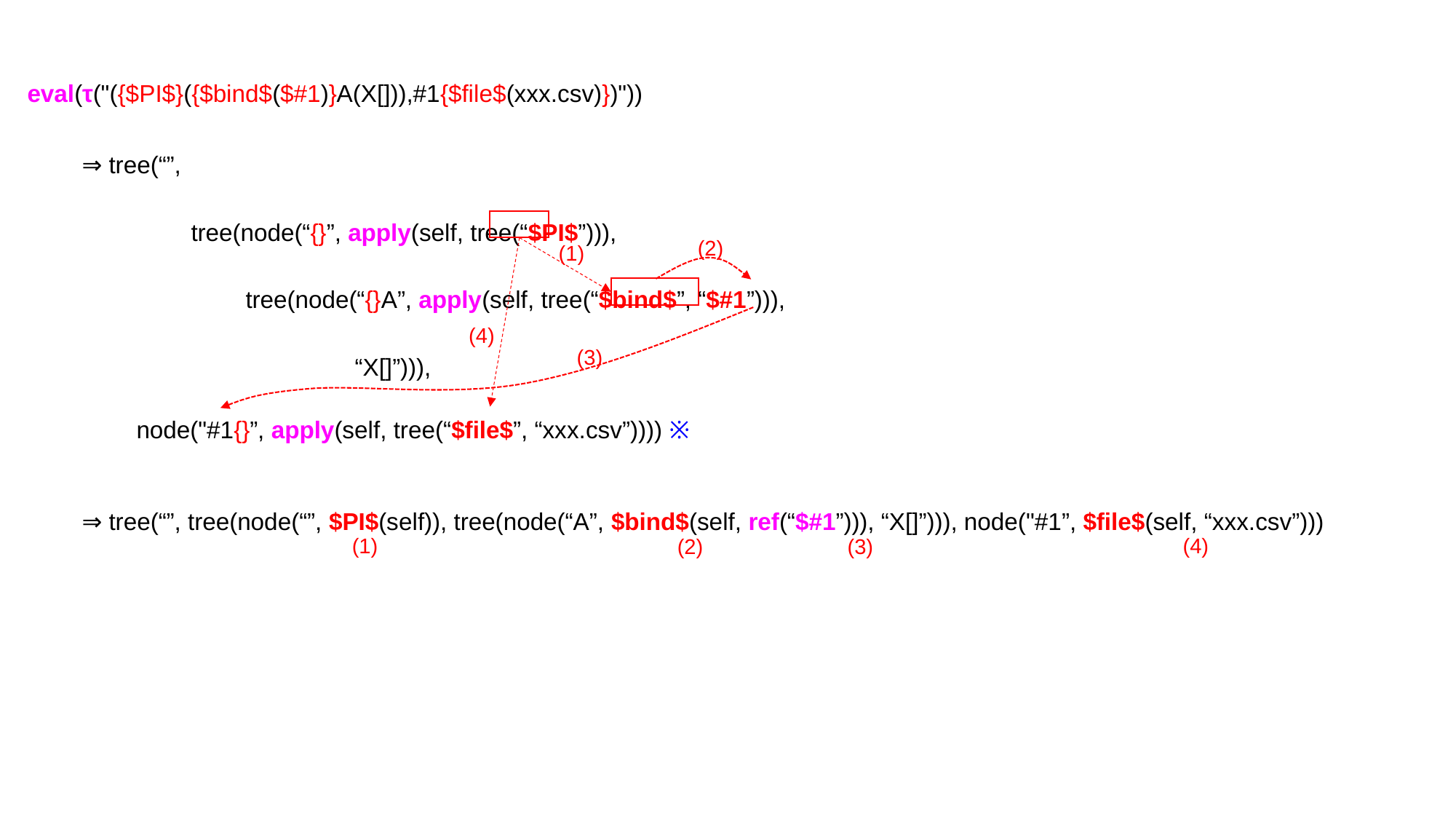

eval(τ("({$PI$}({$bind$($#1)}A(X[])),#1{$file$(xxx.csv)})"))

⇒ tree(“”,

	tree(node(“{}”, apply(self, tree(“$PI$”))),

	tree(node(“{}A”, apply(self, tree(“$bind$”, “$#1”))),

		“X[]”))),

node("#1{}”, apply(self, tree(“$file$”, “xxx.csv”)))) ※

⇒ tree(“”, tree(node(“”, $PI$(self)), tree(node(“A”, $bind$(self, ref(“$#1”))), “X[]”))), node("#1”, $file$(self, “xxx.csv”)))

(2)
(1)

(4)
(3)
(1)
(4)
(3)
(2)